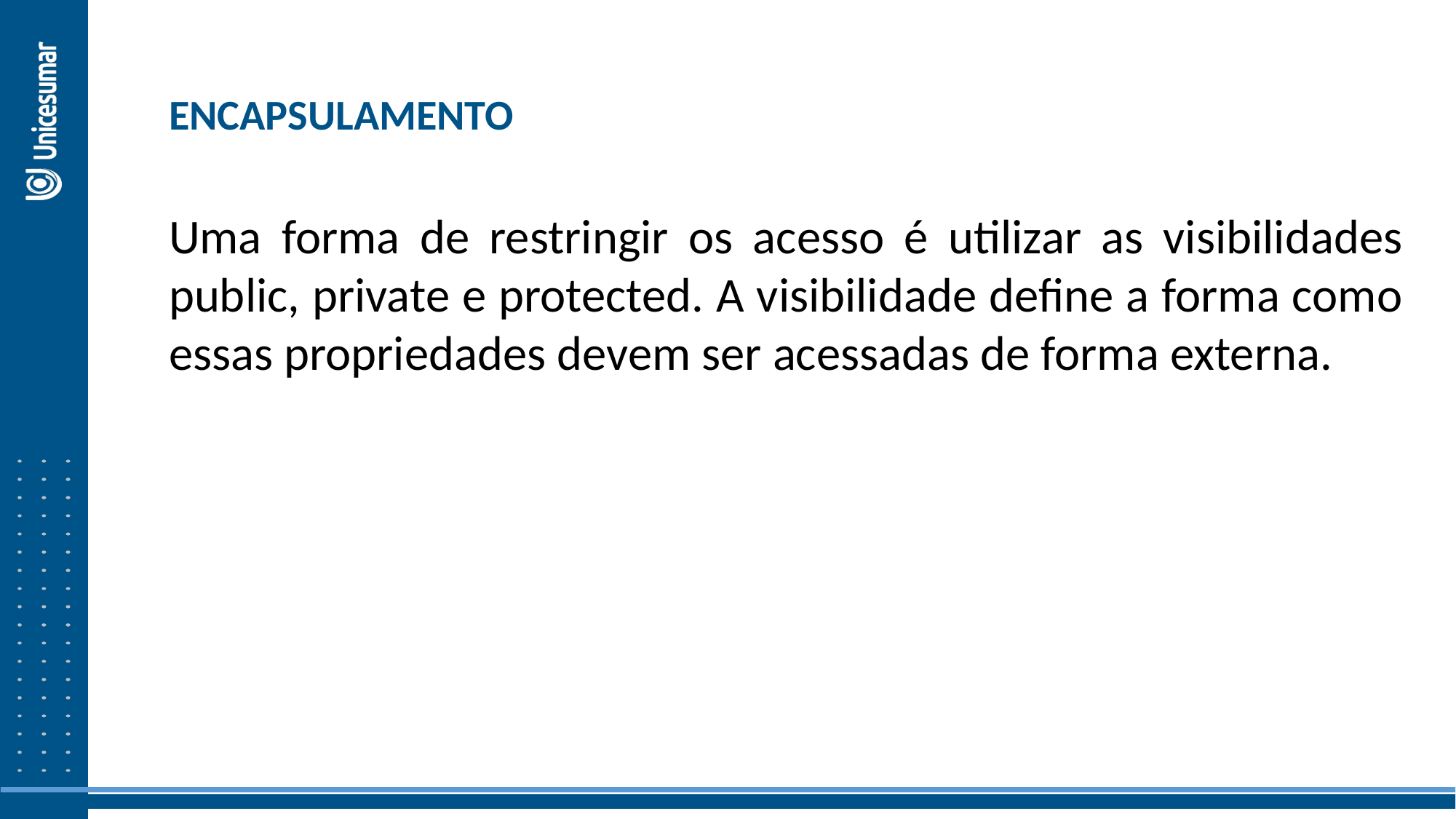

ENCAPSULAMENTO
Uma forma de restringir os acesso é utilizar as visibilidades public, private e protected. A visibilidade define a forma como essas propriedades devem ser acessadas de forma externa.